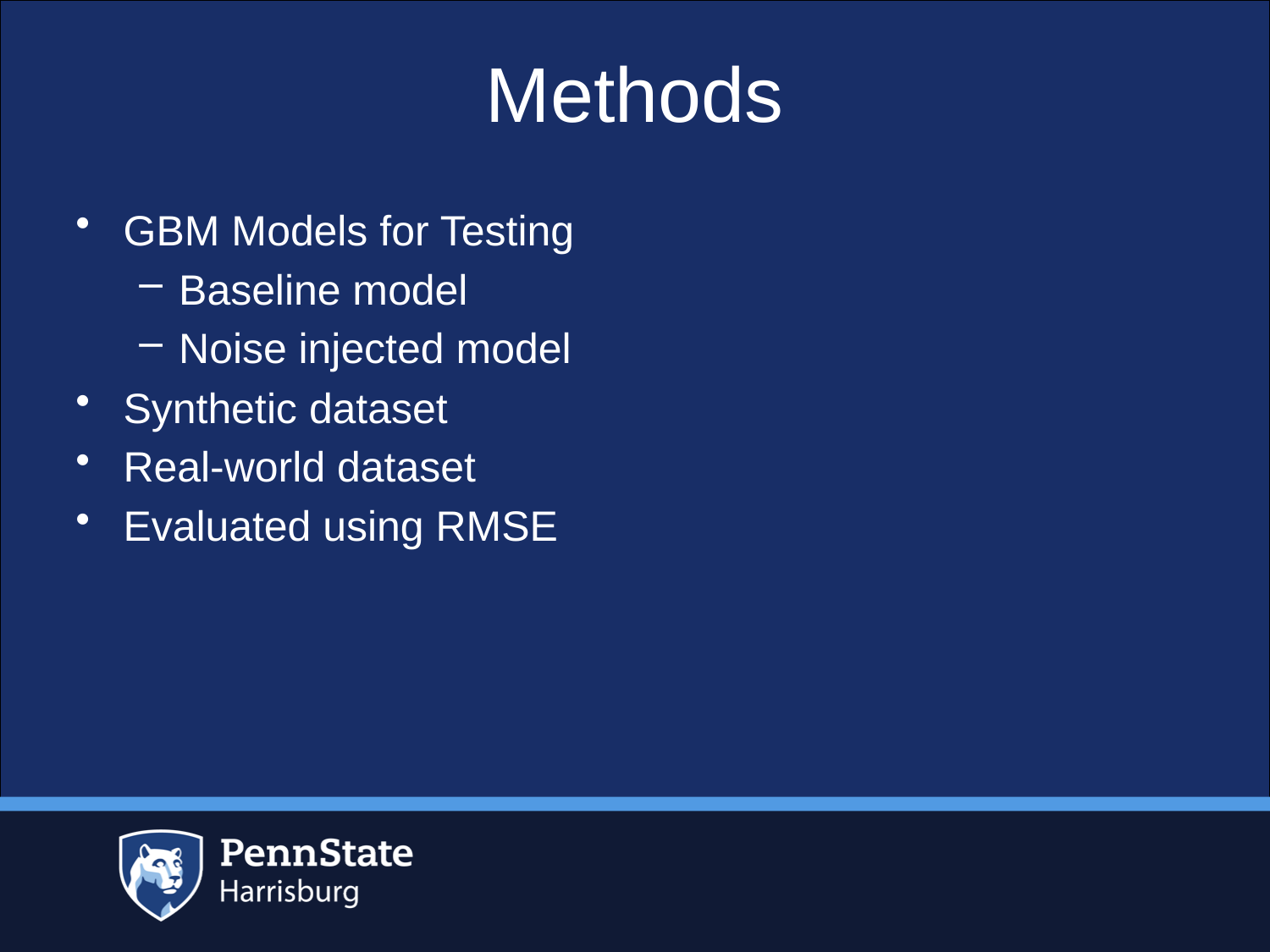

# Methods
GBM Models for Testing
Baseline model
Noise injected model
Synthetic dataset
Real-world dataset
Evaluated using RMSE